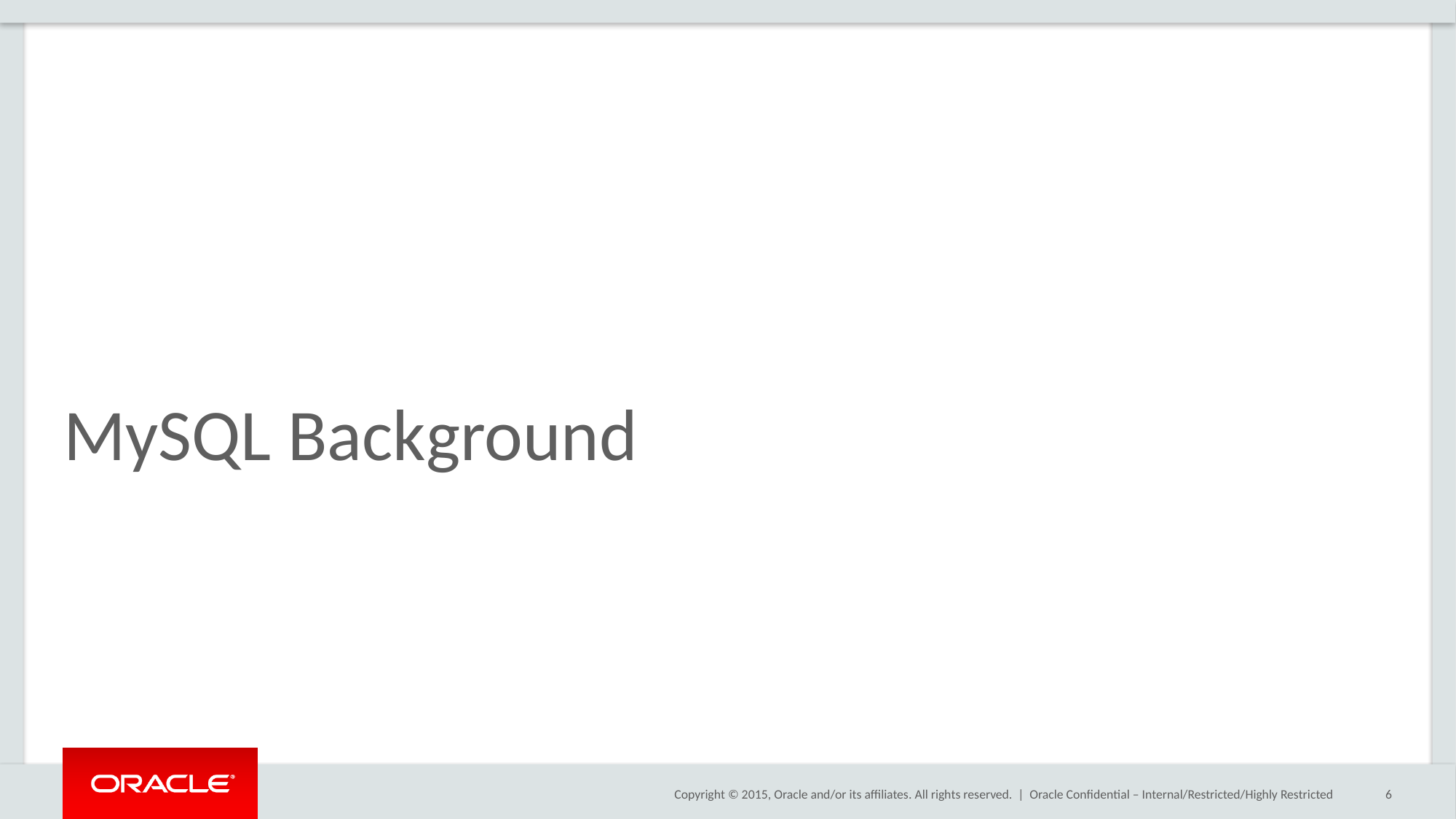

# MySQL Background

Oracle Confidential – Internal/Restricted/Highly Restricted
6